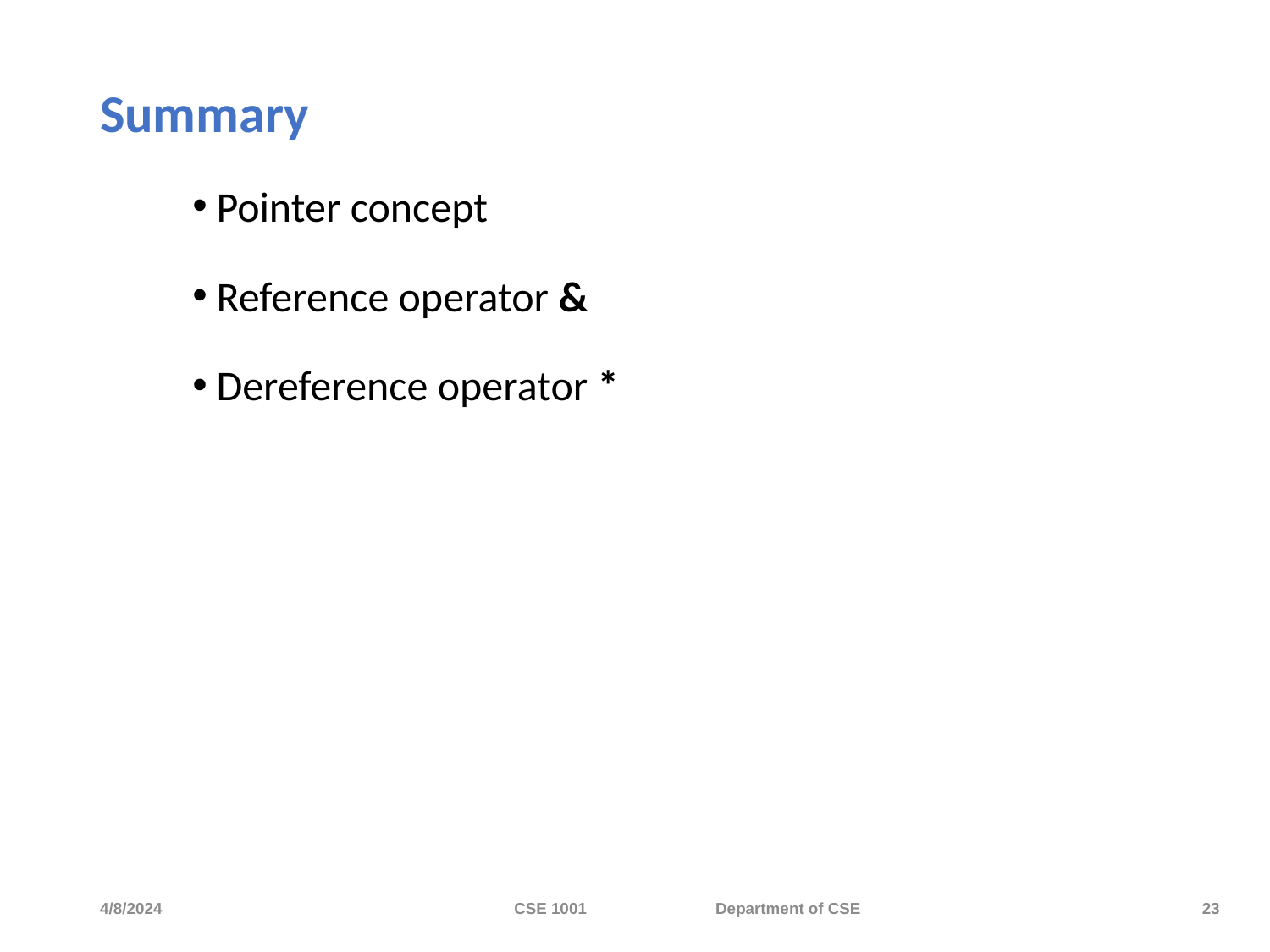

# Summary
Pointer concept
Reference operator &
Dereference operator *
4/8/2024
CSE 1001                             Department of CSE
23